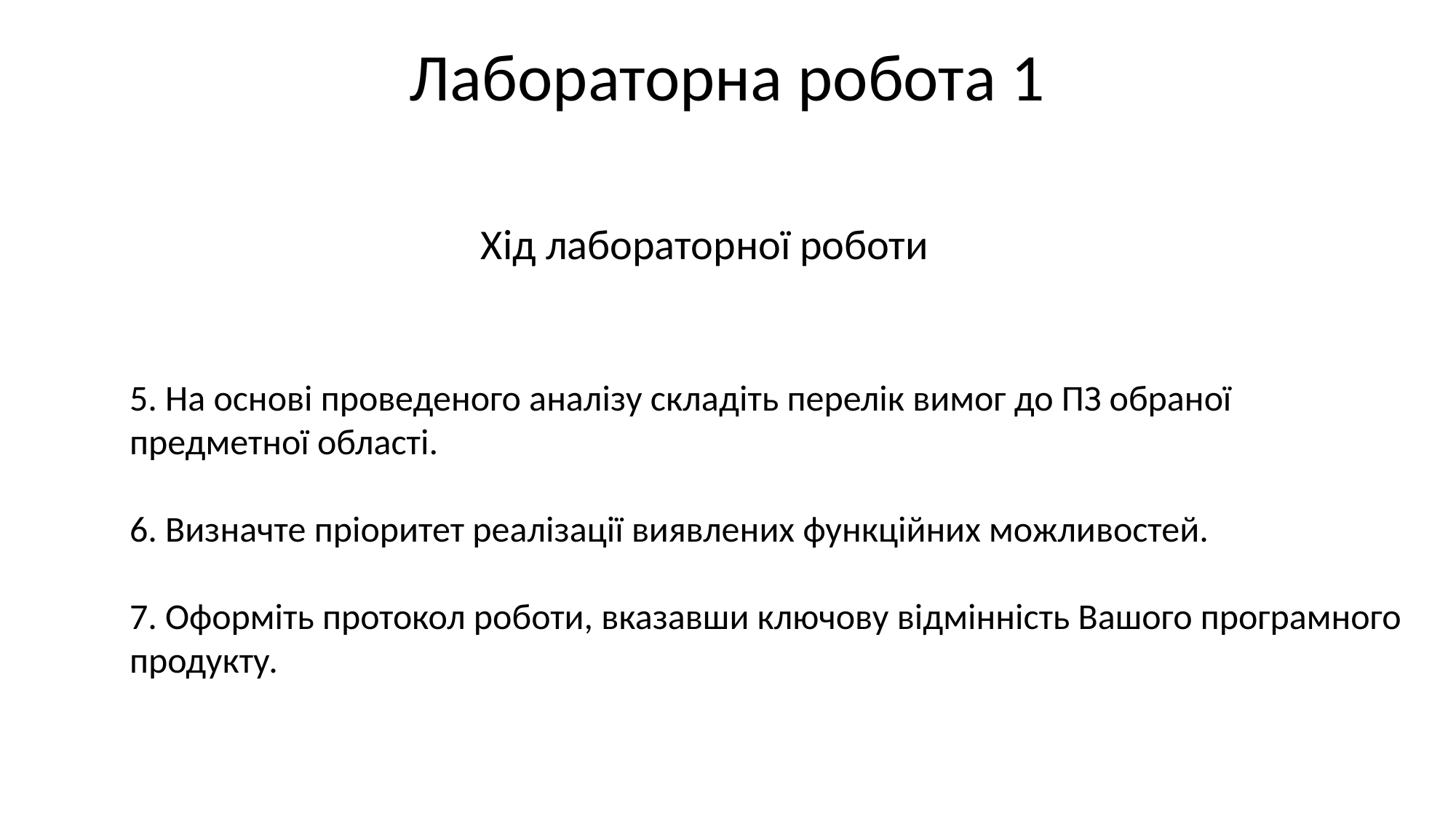

# Лабораторна робота 1
Хід лабораторної роботи
5. На основі проведеного аналізу складіть перелік вимог до ПЗ обраної
предметної області.

6. Визначте пріоритет реалізації виявлених функційних можливостей.

7. Оформіть протокол роботи, вказавши ключову відмінність Вашого програмного
продукту.